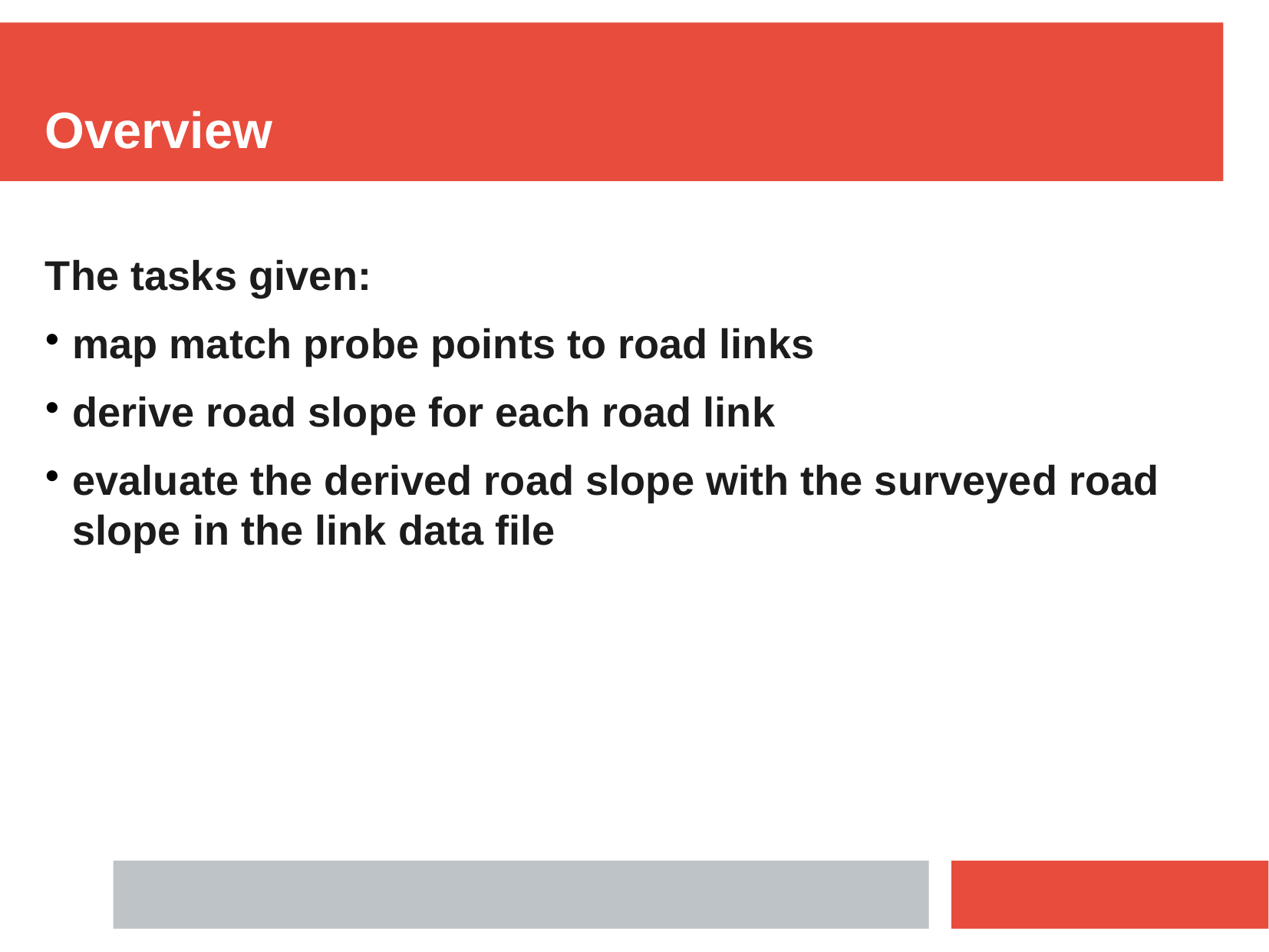

Overview
The tasks given:
map match probe points to road links
derive road slope for each road link
evaluate the derived road slope with the surveyed road slope in the link data file